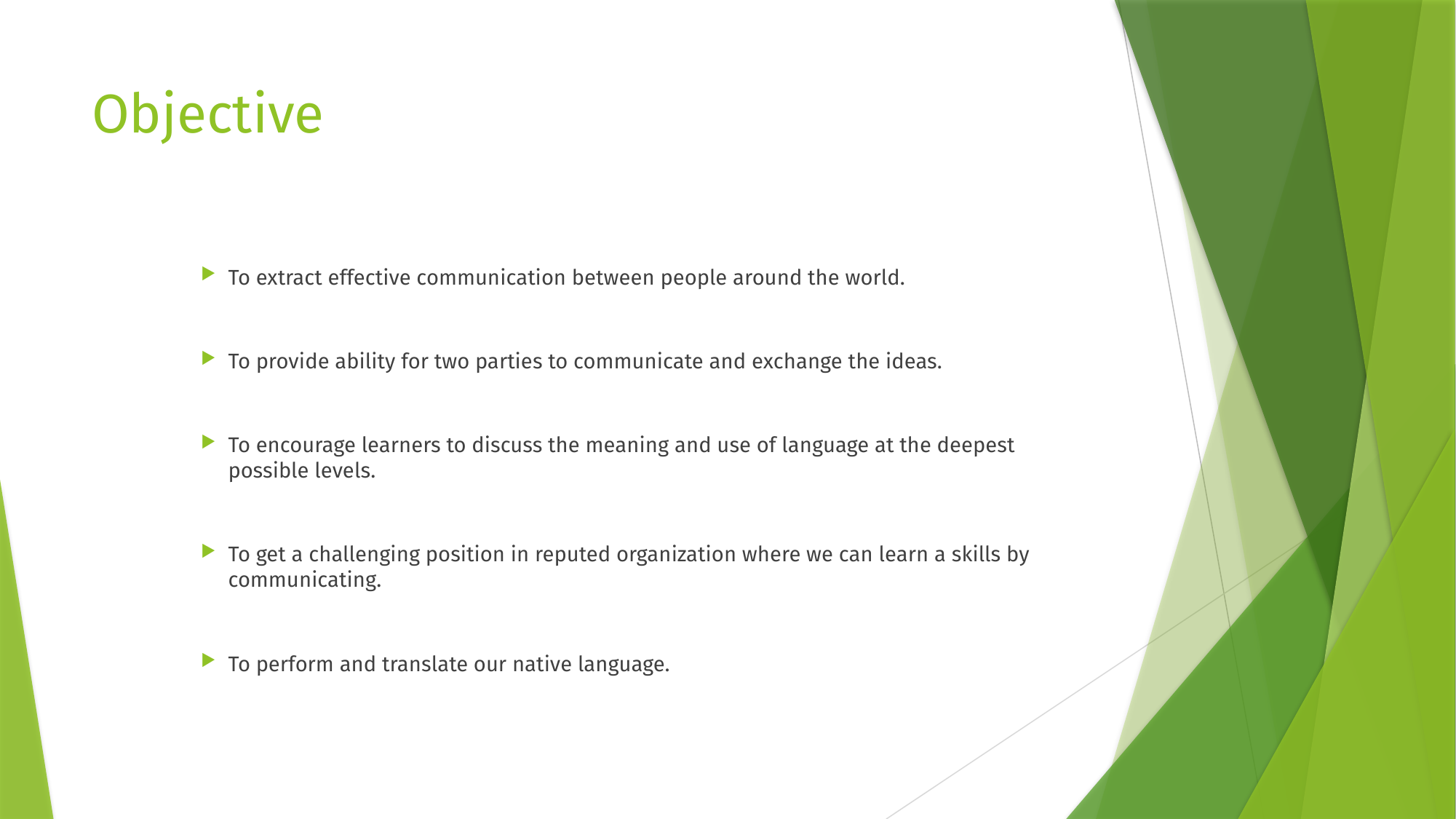

# Objective
To extract effective communication between people around the world.

To provide ability for two parties to communicate and exchange the ideas.

To encourage learners to discuss the meaning and use of language at the deepest possible levels.

To get a challenging position in reputed organization where we can learn a skills by communicating.

To perform and translate our native language.